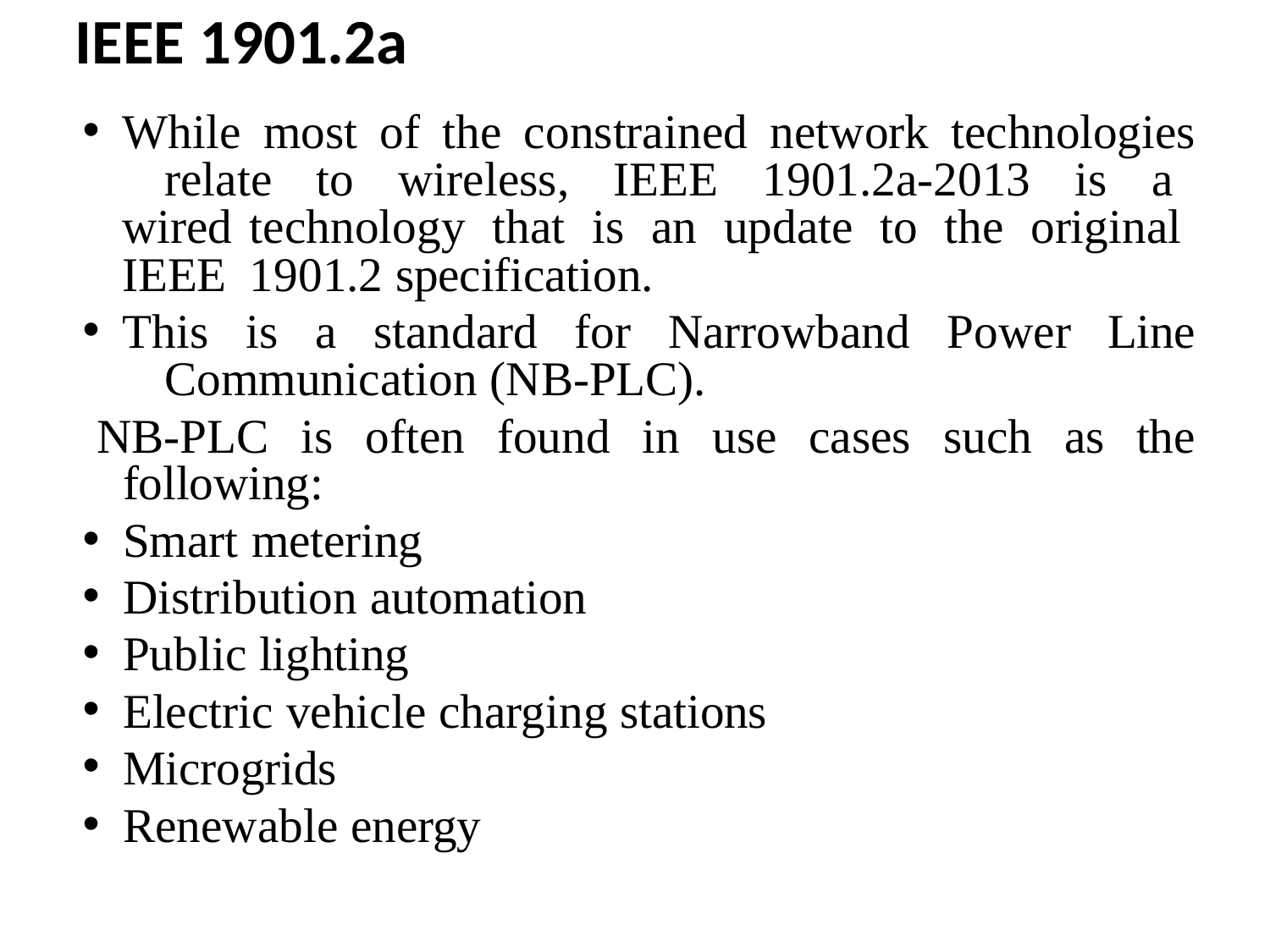

# IEEE 1901.2a
While most of the constrained network technologies 	relate  to  wireless,  IEEE  1901.2a-2013  is  a  wired 	technology  that  is  an  update  to  the  original  IEEE 	1901.2 specification.
This  is  a  standard  for  Narrowband  Power  Line 	Communication (NB-PLC).
NB-PLC  is  often  found  in  use  cases  such  as  the following:
Smart metering
Distribution automation
Public lighting
Electric vehicle charging stations
Microgrids
Renewable energy